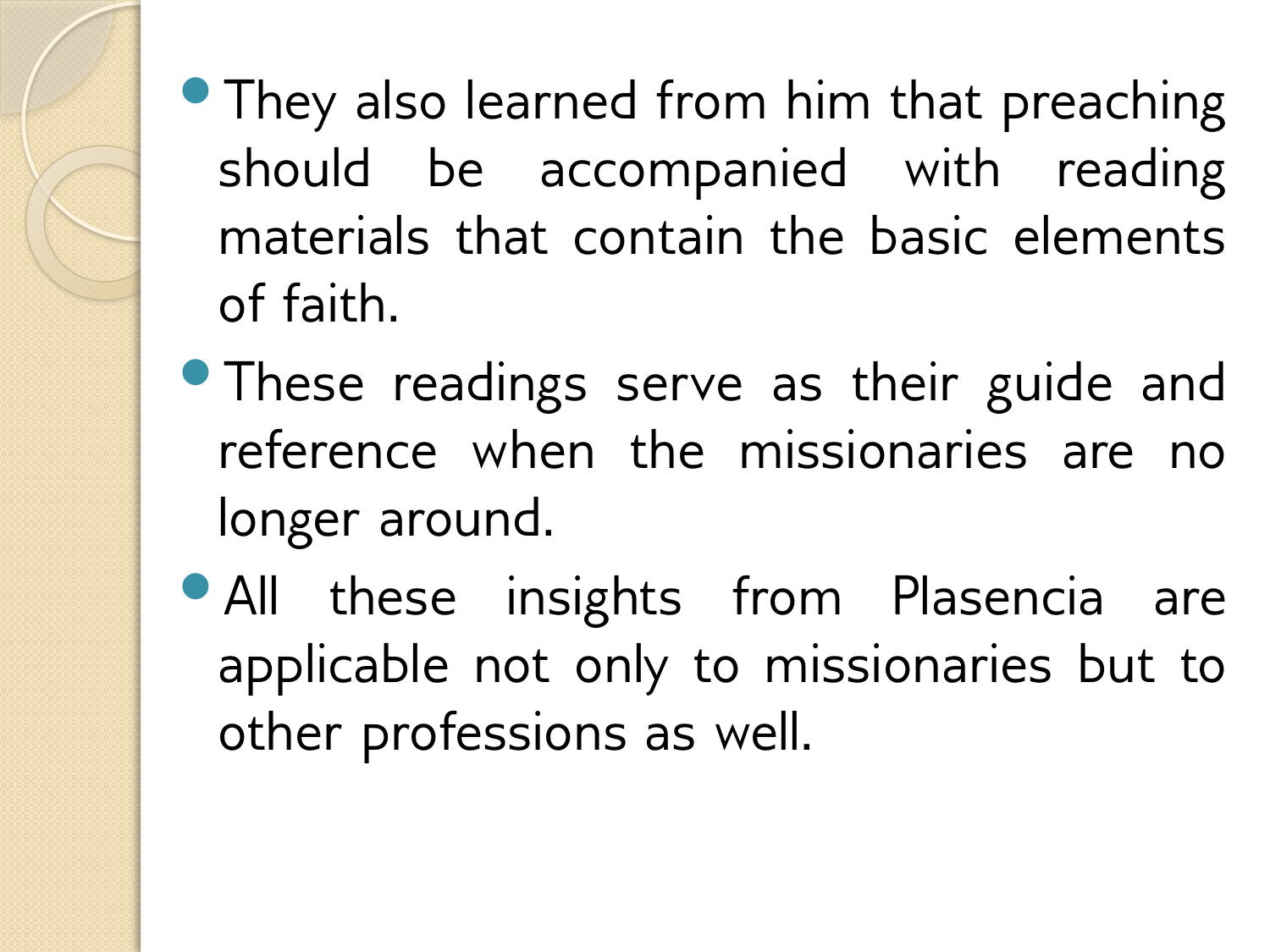

They also learned from him that preaching should be accompanied with reading materials that contain the basic elements of faith.
These readings serve as their guide and reference when the missionaries are no longer around.
All these insights from Plasencia are applicable not only to missionaries but to other professions as well.